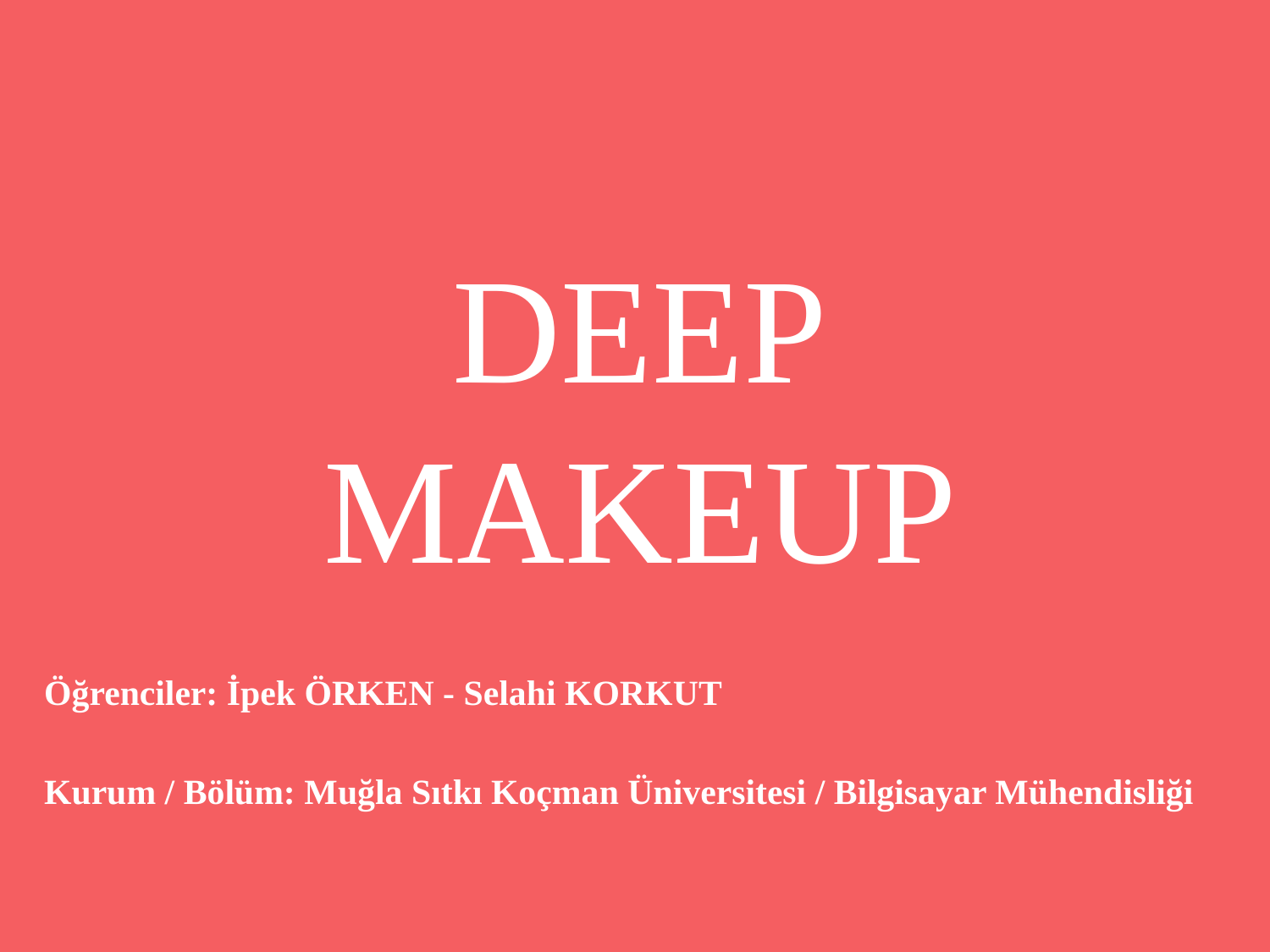

# DEEP MAKEUP
Öğrenciler: İpek ÖRKEN - Selahi KORKUT

Kurum / Bölüm: Muğla Sıtkı Koçman Üniversitesi / Bilgisayar Mühendisliği